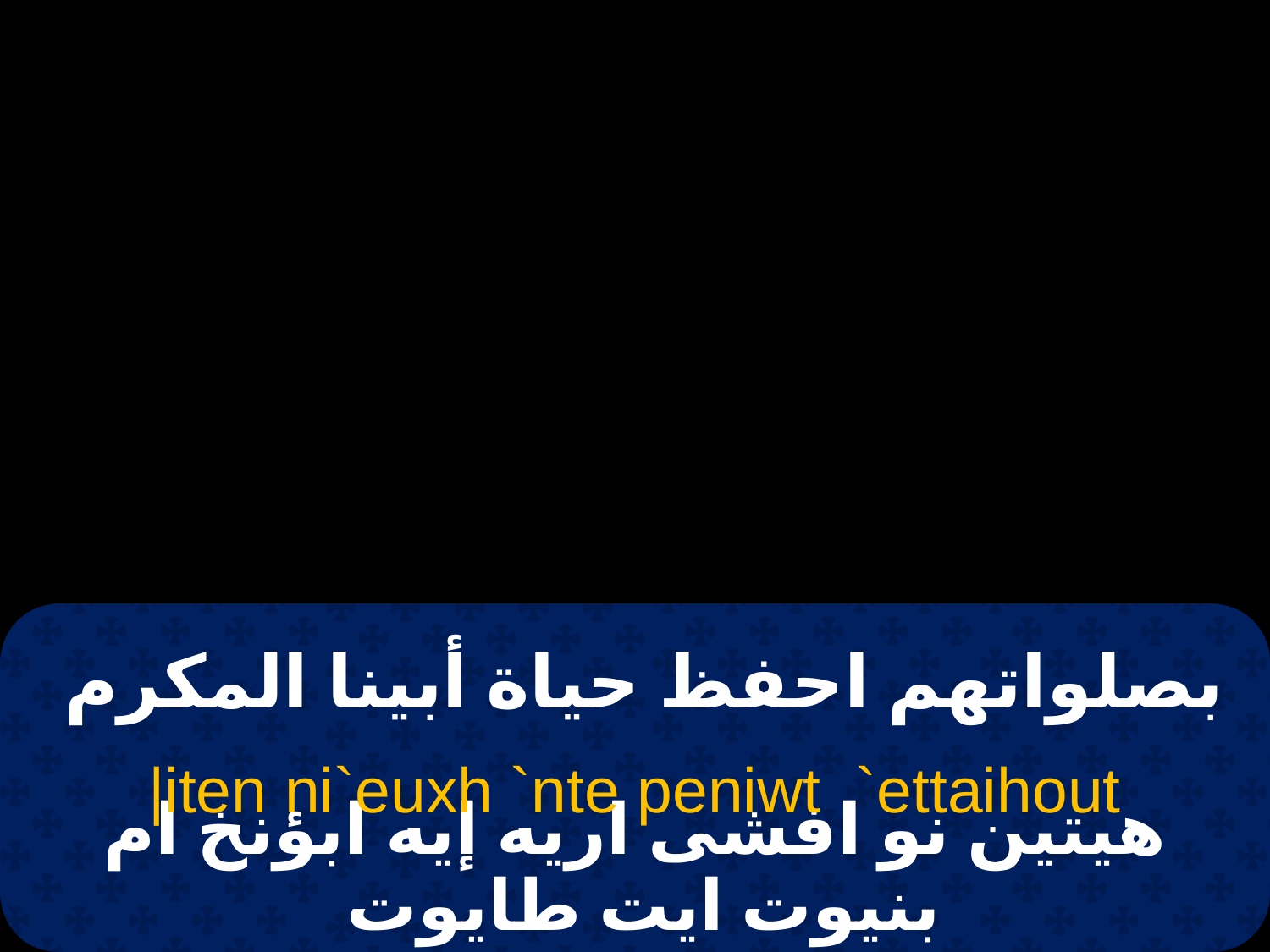

# بصلواتهم احفظ حياة أبينا المكرم
|iten ni`euxh `nte peniwt  `ettaihout
هيتين نو افشى اريه إيه ابؤنخ ام بنيوت ايت طايوت